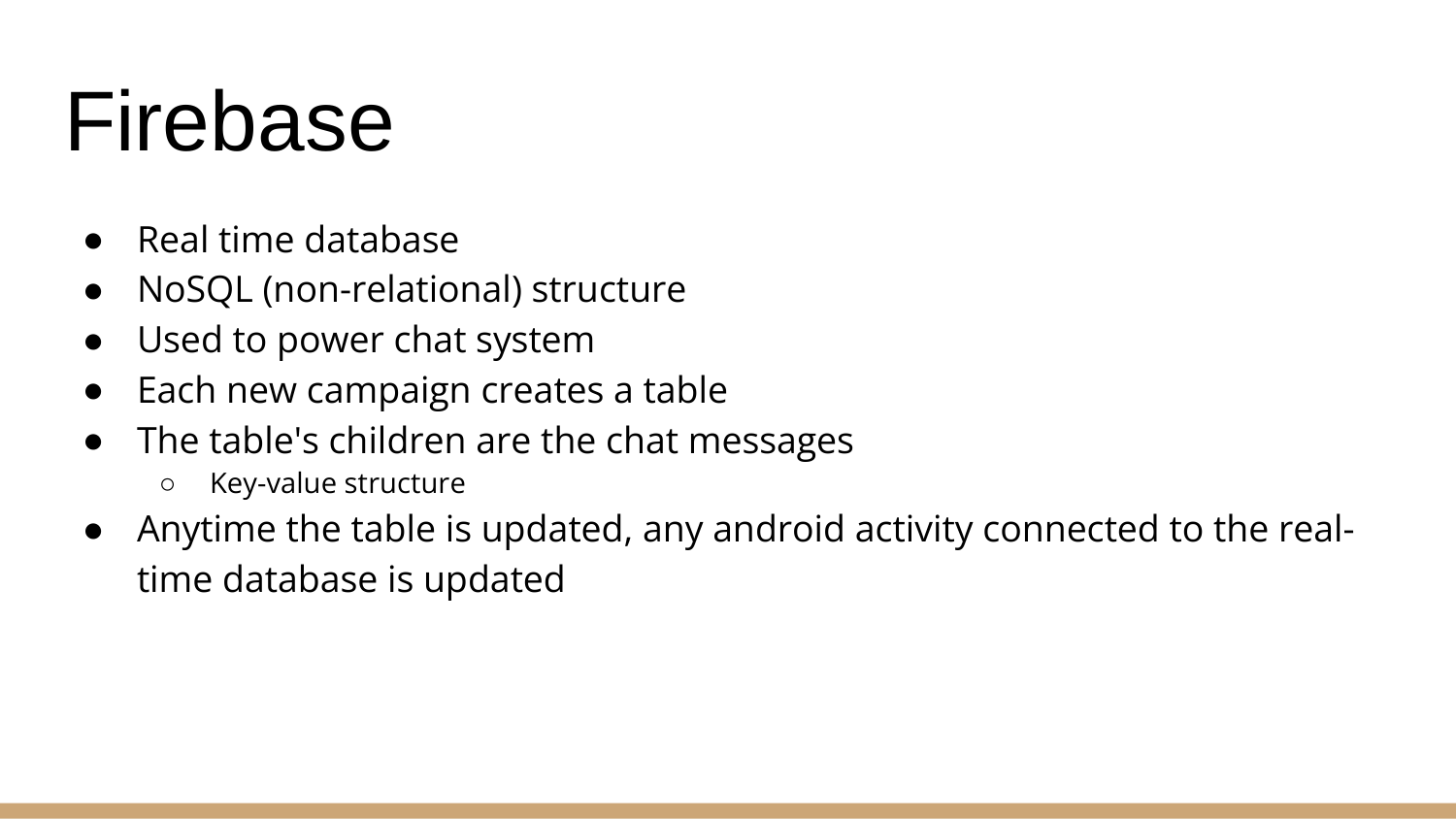

# Firebase
Real time database
NoSQL (non-relational) structure
Used to power chat system
Each new campaign creates a table
The table's children are the chat messages
Key-value structure
Anytime the table is updated, any android activity connected to the real-time database is updated